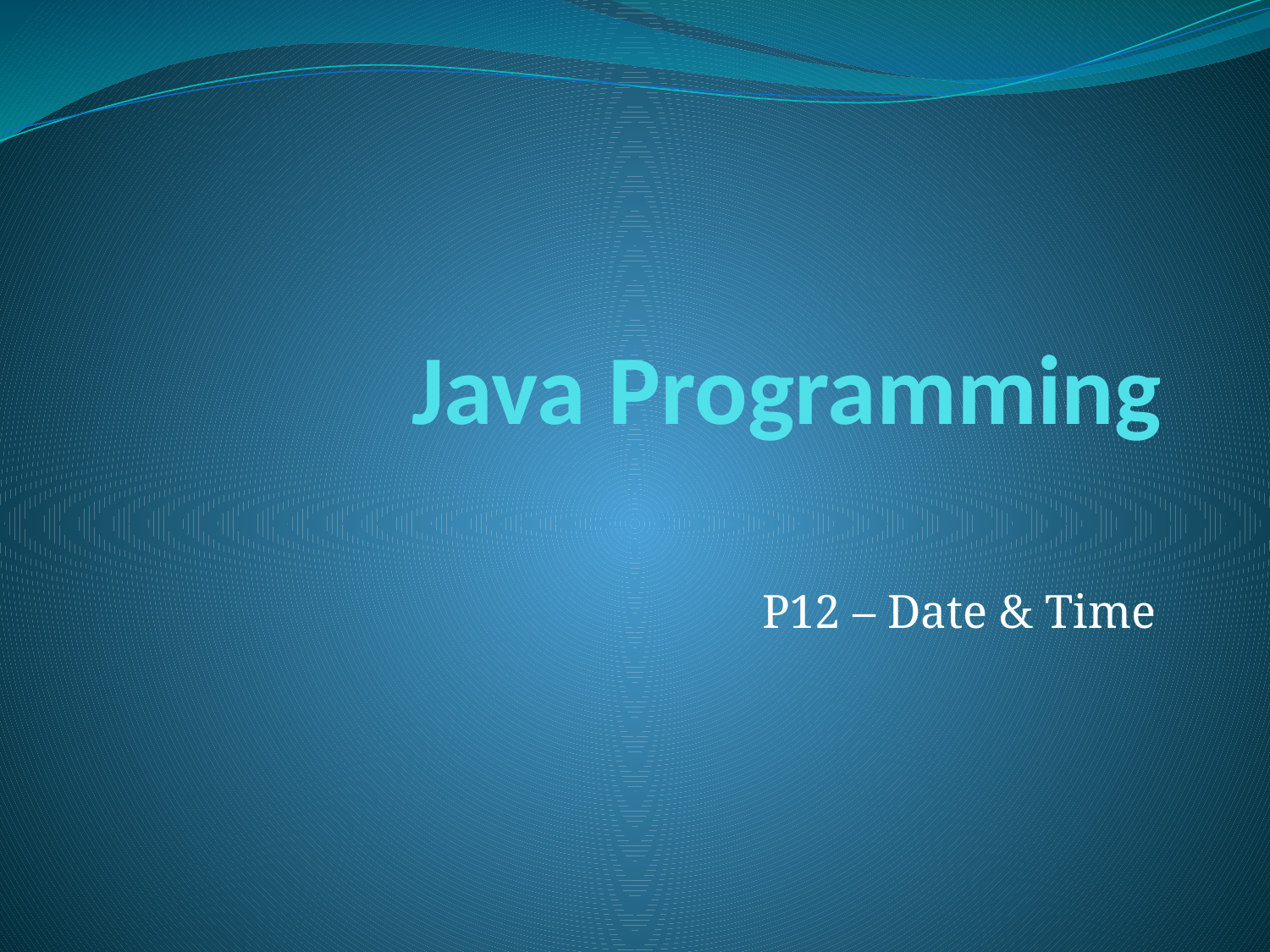

# Java Programming

P12 – Date & Time